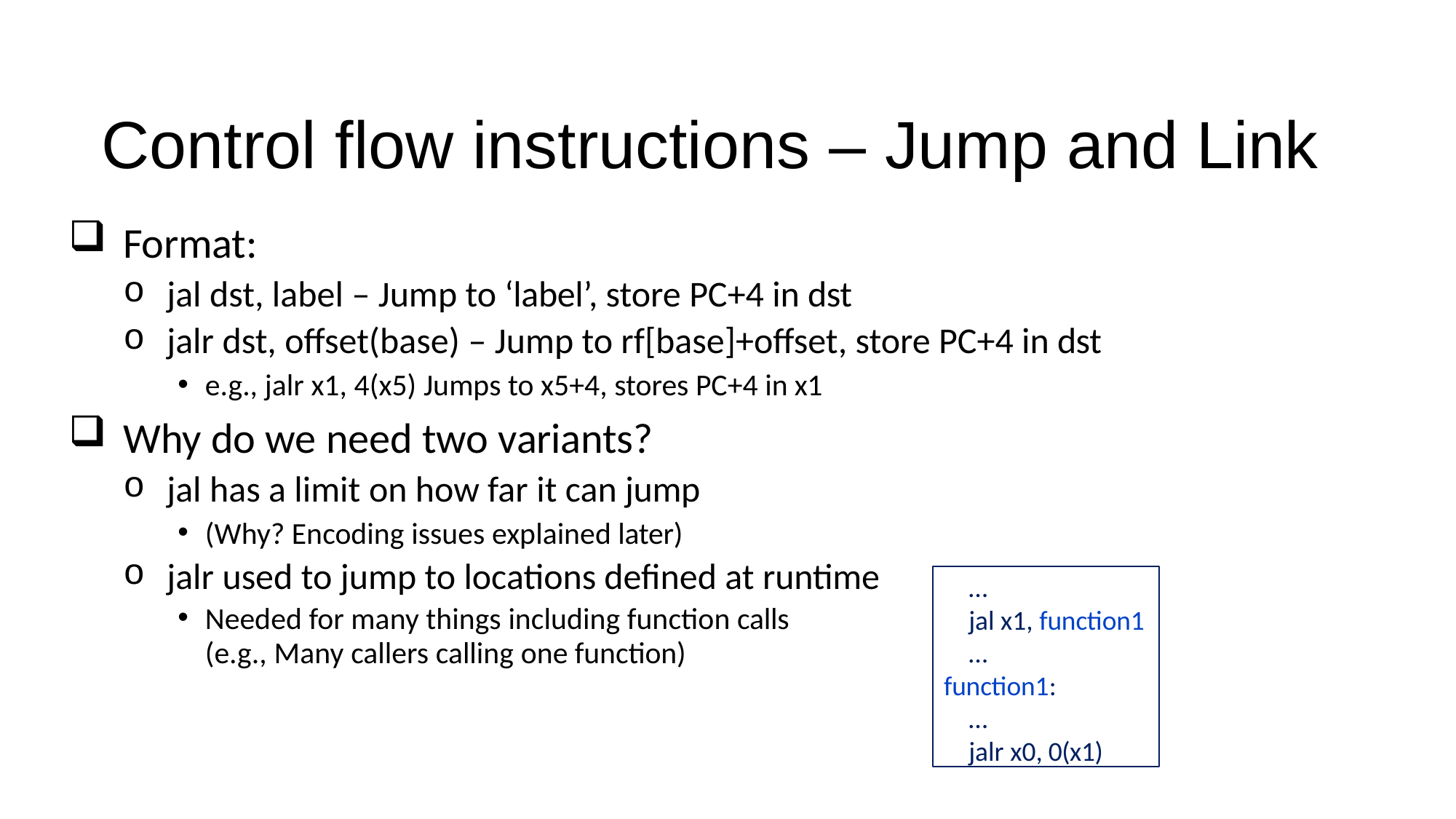

# Control flow instructions – Jump and Link
Format:
jal dst, label – Jump to ‘label’, store PC+4 in dst
jalr dst, offset(base) – Jump to rf[base]+offset, store PC+4 in dst
e.g., jalr x1, 4(x5) Jumps to x5+4, stores PC+4 in x1
Why do we need two variants?
jal has a limit on how far it can jump
(Why? Encoding issues explained later)
jalr used to jump to locations defined at runtime
Needed for many things including function calls
(e.g., Many callers calling one function)
…
jal x1, function1
…
function1:
…
jalr x0, 0(x1)